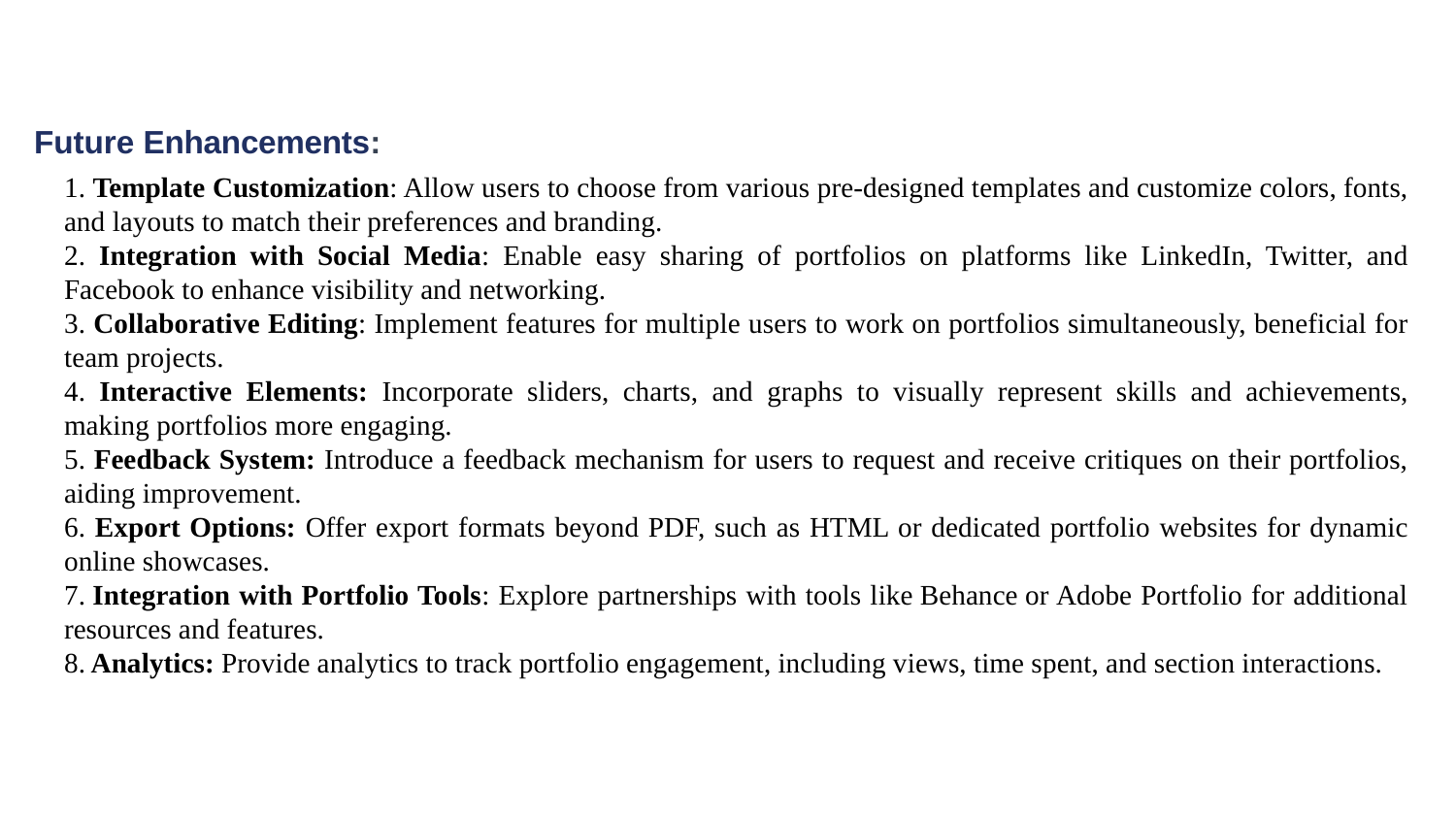

Next Gen Employability Program
Future Enhancements:
1. Template Customization: Allow users to choose from various pre-designed templates and customize colors, fonts, and layouts to match their preferences and branding.
2. Integration with Social Media: Enable easy sharing of portfolios on platforms like LinkedIn, Twitter, and Facebook to enhance visibility and networking.
3. Collaborative Editing: Implement features for multiple users to work on portfolios simultaneously, beneficial for team projects.
4. Interactive Elements: Incorporate sliders, charts, and graphs to visually represent skills and achievements, making portfolios more engaging.
5. Feedback System: Introduce a feedback mechanism for users to request and receive critiques on their portfolios, aiding improvement.
6. Export Options: Offer export formats beyond PDF, such as HTML or dedicated portfolio websites for dynamic online showcases.
7. Integration with Portfolio Tools: Explore partnerships with tools like Behance or Adobe Portfolio for additional resources and features.
8. Analytics: Provide analytics to track portfolio engagement, including views, time spent, and section interactions.